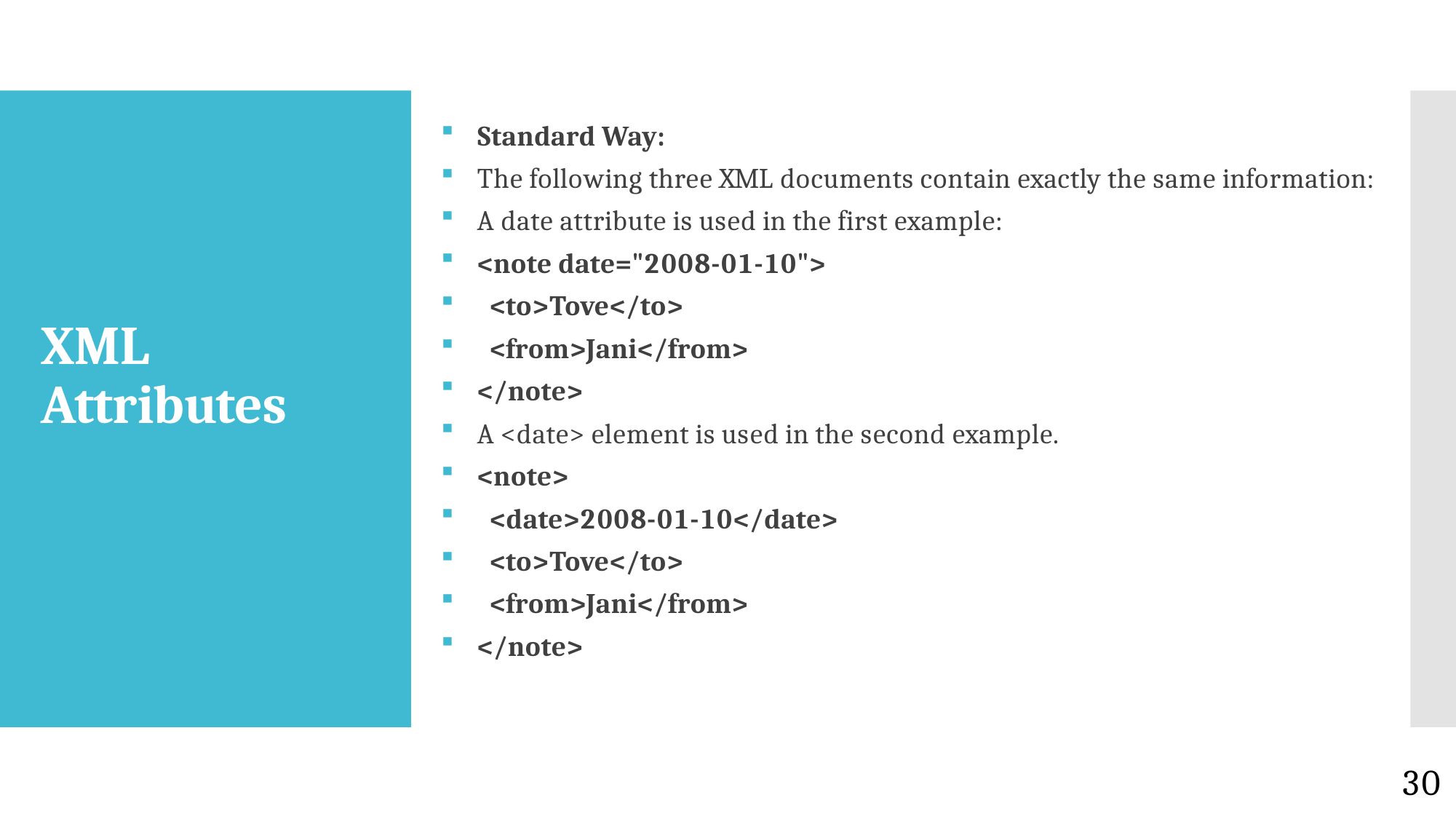

Standard Way:
The following three XML documents contain exactly the same information:
A date attribute is used in the first example:
<note date="2008-01-10">
  <to>Tove</to>
  <from>Jani</from>
</note>
A <date> element is used in the second example.
<note>
  <date>2008-01-10</date>
  <to>Tove</to>
  <from>Jani</from>
</note>
# XML Attributes
30